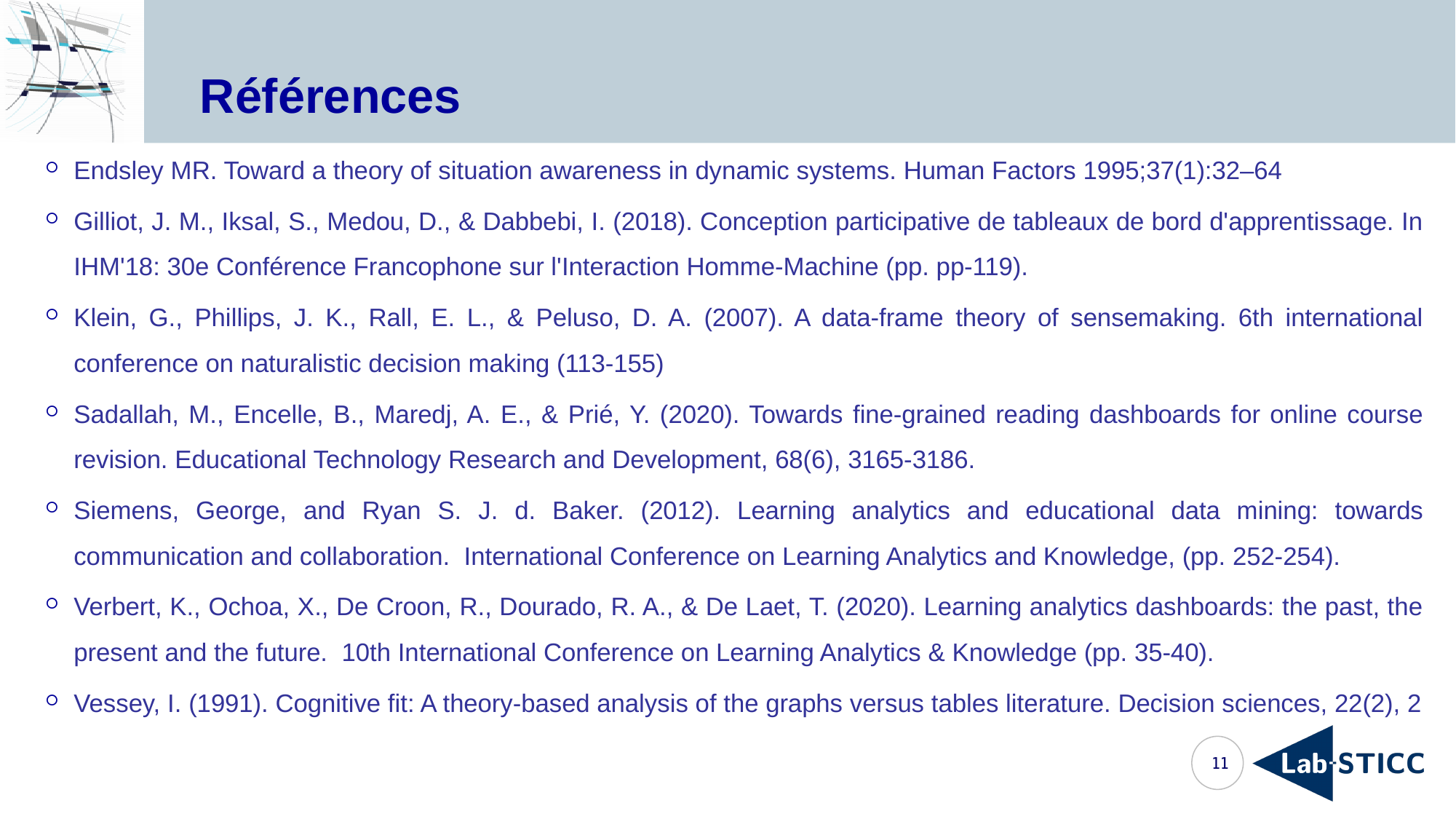

# Références
Endsley MR. Toward a theory of situation awareness in dynamic systems. Human Factors 1995;37(1):32–64
Gilliot, J. M., Iksal, S., Medou, D., & Dabbebi, I. (2018). Conception participative de tableaux de bord d'apprentissage. In IHM'18: 30e Conférence Francophone sur l'Interaction Homme-Machine (pp. pp-119).
Klein, G., Phillips, J. K., Rall, E. L., & Peluso, D. A. (2007). A data-frame theory of sensemaking. 6th international conference on naturalistic decision making (113-155)
Sadallah, M., Encelle, B., Maredj, A. E., & Prié, Y. (2020). Towards fine-grained reading dashboards for online course revision. Educational Technology Research and Development, 68(6), 3165-3186.
Siemens, George, and Ryan S. J. d. Baker. (2012). Learning analytics and educational data mining: towards communication and collaboration.  International Conference on Learning Analytics and Knowledge, (pp. 252-254).
Verbert, K., Ochoa, X., De Croon, R., Dourado, R. A., & De Laet, T. (2020). Learning analytics dashboards: the past, the present and the future.  10th International Conference on Learning Analytics & Knowledge (pp. 35-40).
Vessey, I. (1991). Cognitive fit: A theory‐based analysis of the graphs versus tables literature. Decision sciences, 22(2), 2